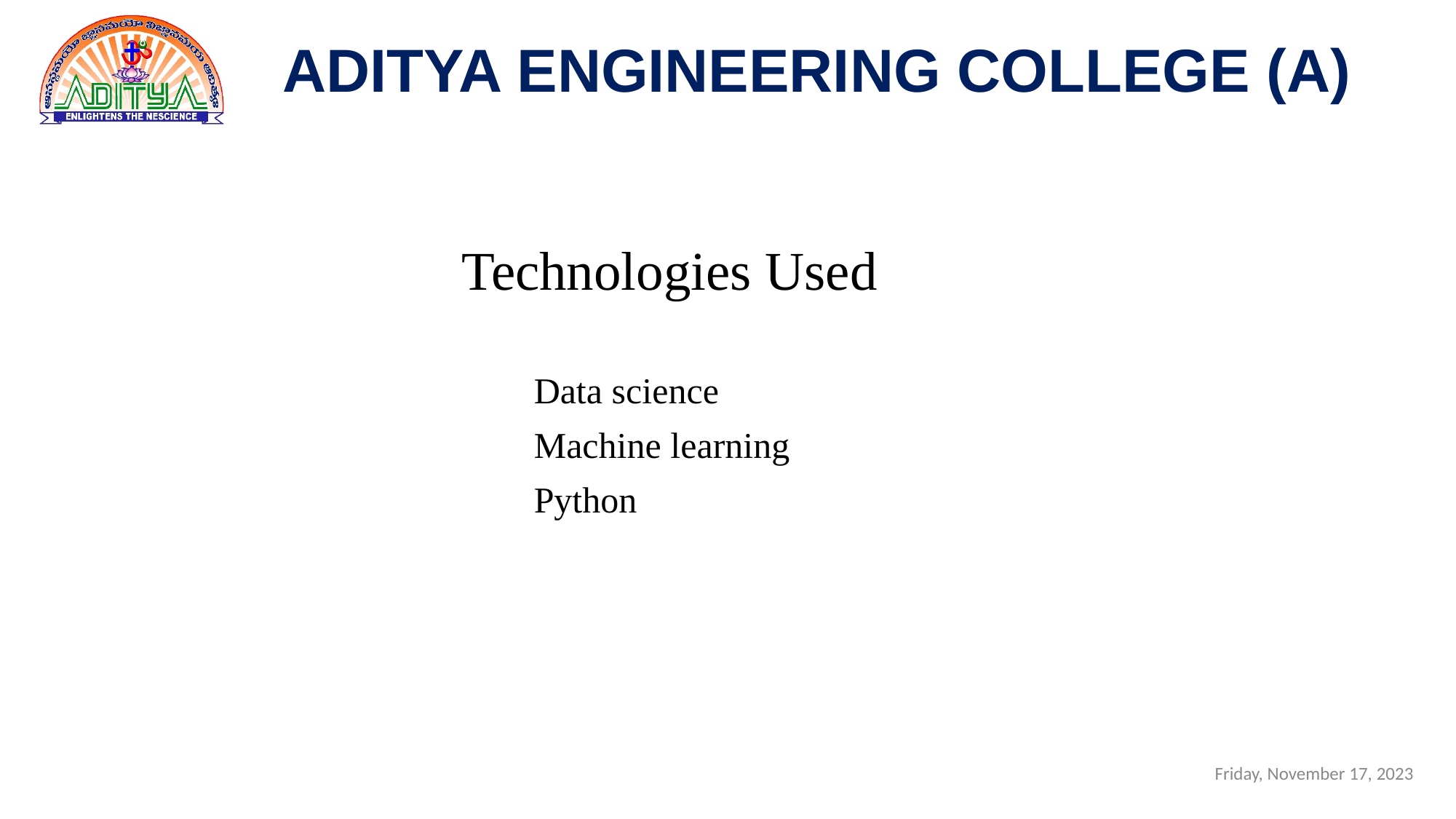

# Technologies Used
Data science
Machine learning
Python
Friday, November 17, 2023